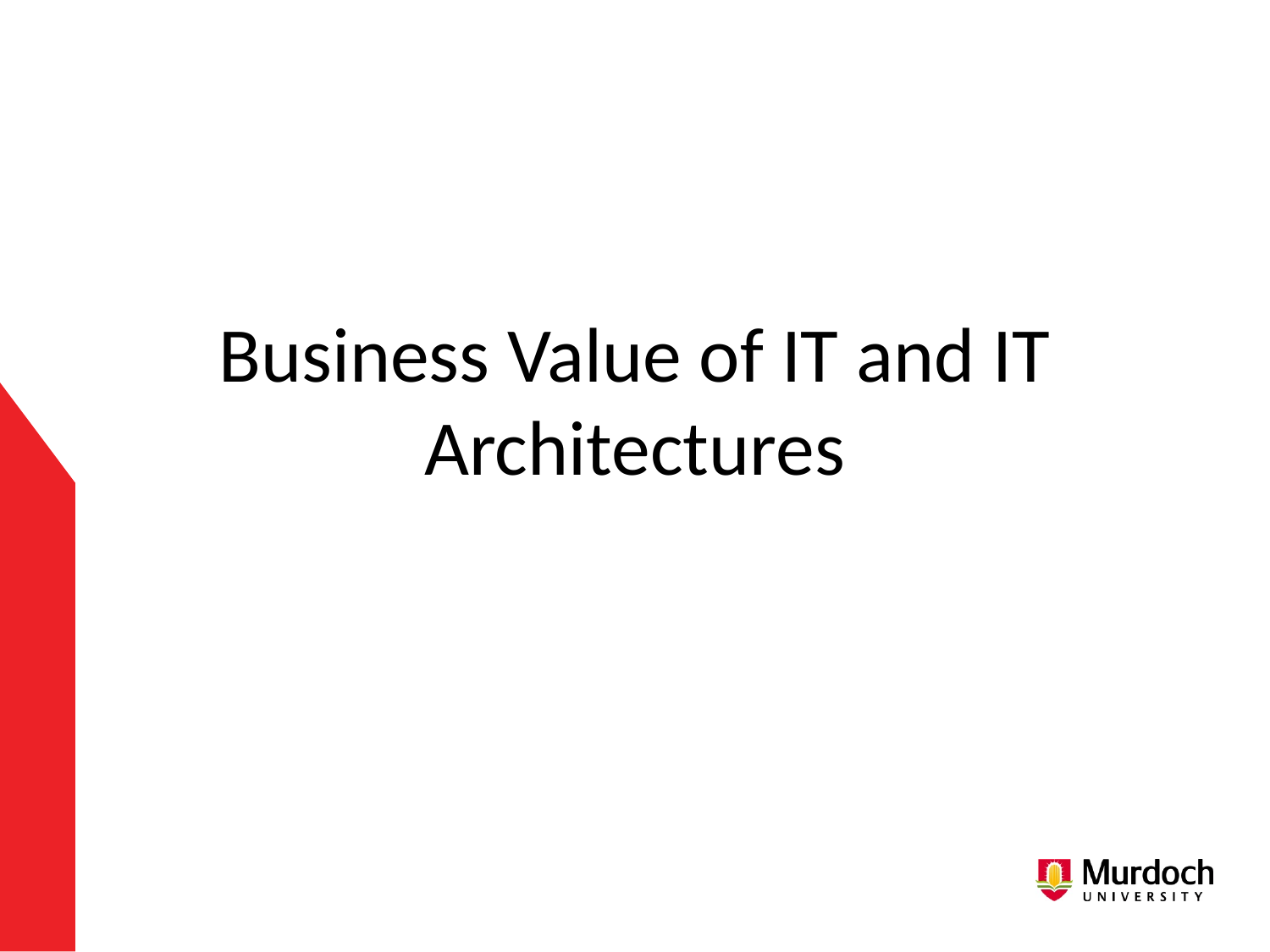

# Business Value of IT and IT Architectures